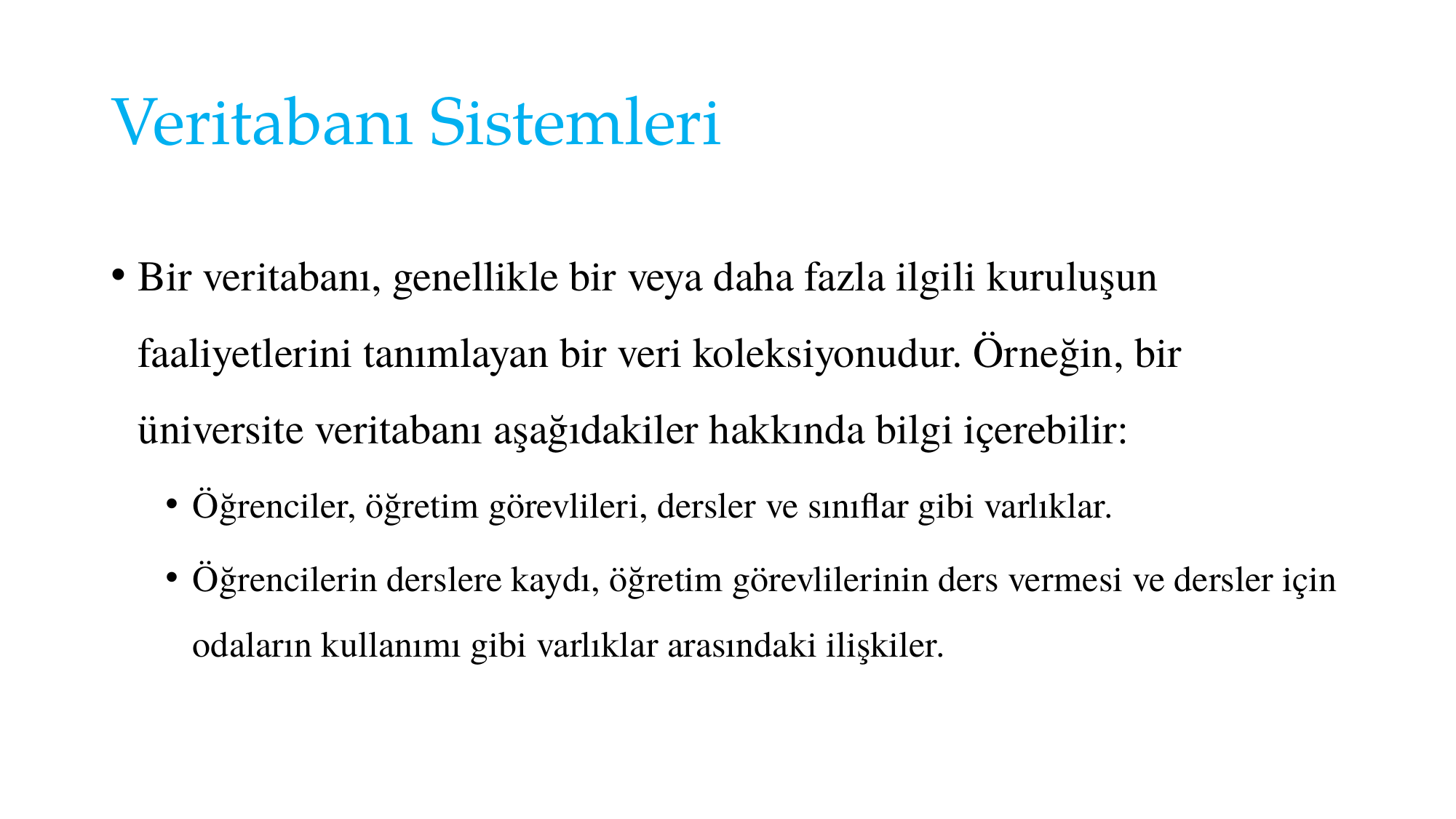

# Veritabanı Sistemleri
Bir veritabanı, genellikle bir veya daha fazla ilgili kuruluşun faaliyetlerini tanımlayan bir veri koleksiyonudur. Örneğin, bir üniversite veritabanı aşağıdakiler hakkında bilgi içerebilir:
Öğrenciler, öğretim görevlileri, dersler ve sınıflar gibi varlıklar.
Öğrencilerin derslere kaydı, öğretim görevlilerinin ders vermesi ve dersler için odaların kullanımı gibi varlıklar arasındaki ilişkiler.